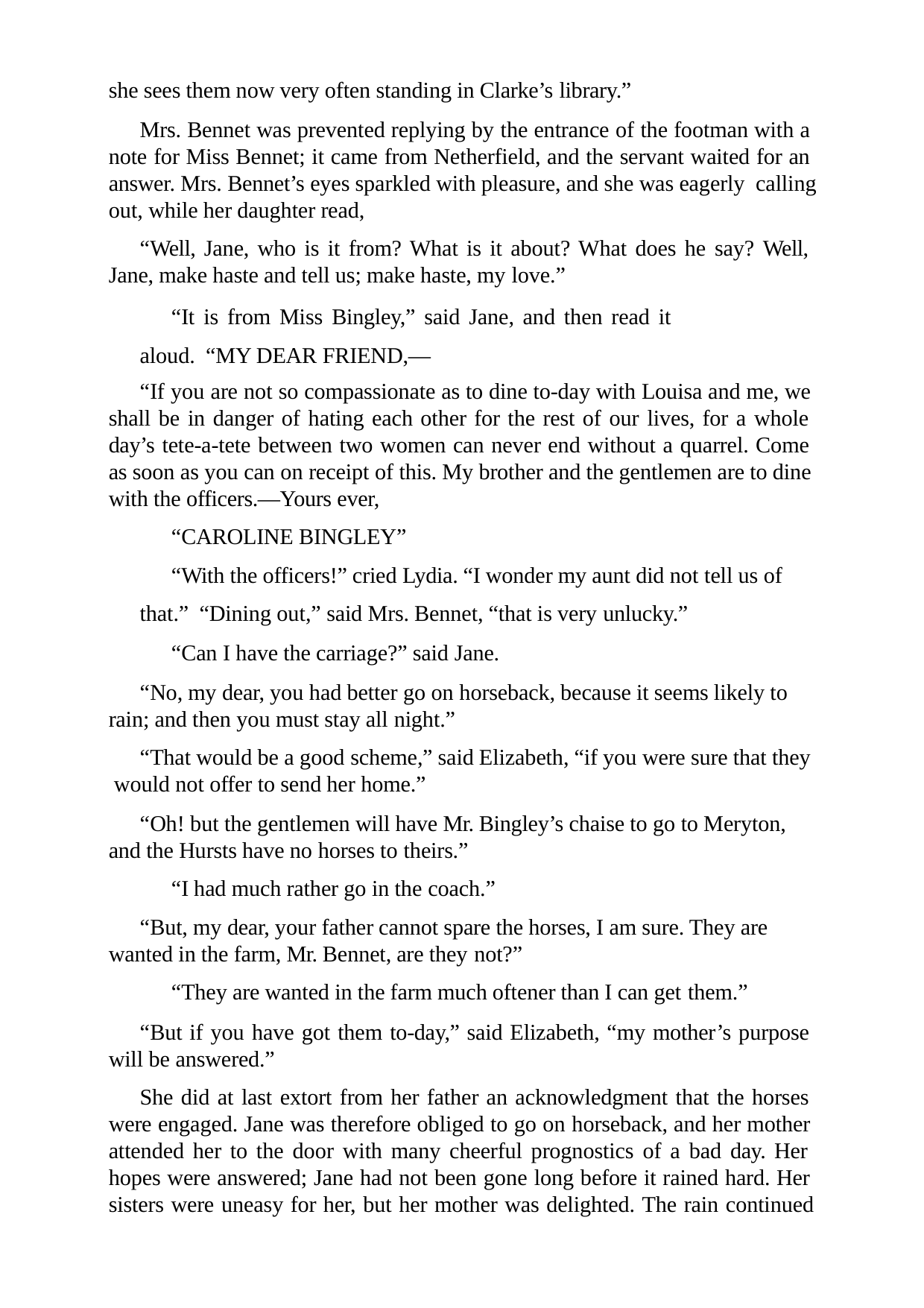

she sees them now very often standing in Clarke’s library.”
Mrs. Bennet was prevented replying by the entrance of the footman with a  note for Miss Bennet; it came from Netherfield, and the servant waited for an  answer. Mrs. Bennet’s eyes sparkled with pleasure, and she was eagerly  calling out, while her daughter read,
“Well, Jane, who is it from? What is it about? What does he say? Well,  Jane, make haste and tell us; make haste, my love.”
“It is from Miss Bingley,” said Jane, and then read it aloud.  “MY DEAR FRIEND,—
“If you are not so compassionate as to dine to-day with Louisa and me, we  shall be in danger of hating each other for the rest of our lives, for a whole  day’s tete-a-tete between two women can never end without a quarrel. Come  as soon as you can on receipt of this. My brother and the gentlemen are to dine  with the officers.—Yours ever,
“CAROLINE BINGLEY”
“With the officers!” cried Lydia. “I wonder my aunt did not tell us of that.”  “Dining out,” said Mrs. Bennet, “that is very unlucky.”
“Can I have the carriage?” said Jane.
“No, my dear, you had better go on horseback, because it seems likely to  rain; and then you must stay all night.”
“That would be a good scheme,” said Elizabeth, “if you were sure that they  would not offer to send her home.”
“Oh! but the gentlemen will have Mr. Bingley’s chaise to go to Meryton,  and the Hursts have no horses to theirs.”
“I had much rather go in the coach.”
“But, my dear, your father cannot spare the horses, I am sure. They are  wanted in the farm, Mr. Bennet, are they not?”
“They are wanted in the farm much oftener than I can get them.”
“But if you have got them to-day,” said Elizabeth, “my mother’s purpose  will be answered.”
She did at last extort from her father an acknowledgment that the horses  were engaged. Jane was therefore obliged to go on horseback, and her mother  attended her to the door with many cheerful prognostics of a bad day. Her  hopes were answered; Jane had not been gone long before it rained hard. Her  sisters were uneasy for her, but her mother was delighted. The rain continued